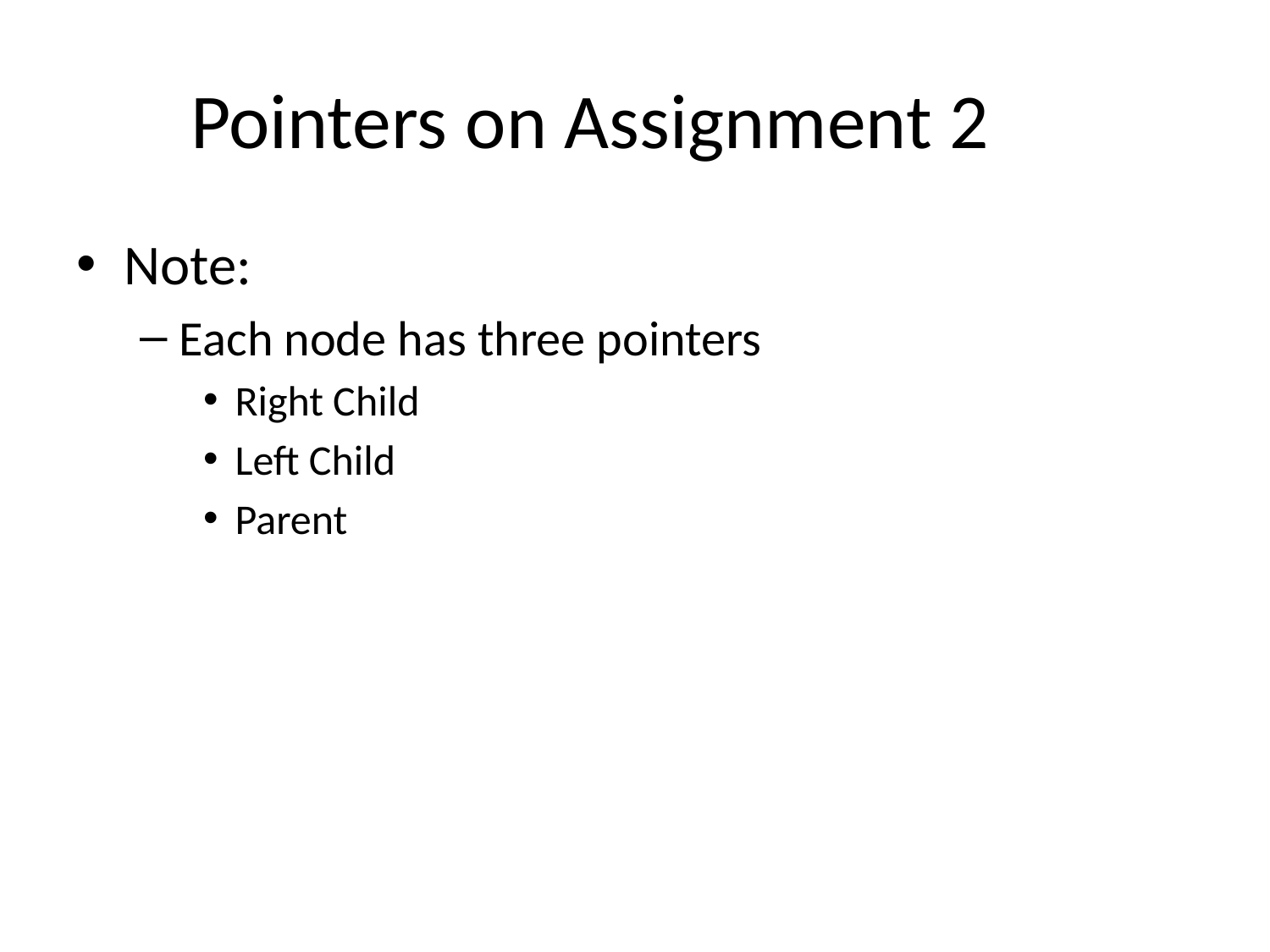

# Pointers on Assignment 2
Note:
Each node has three pointers
Right Child
Left Child
Parent